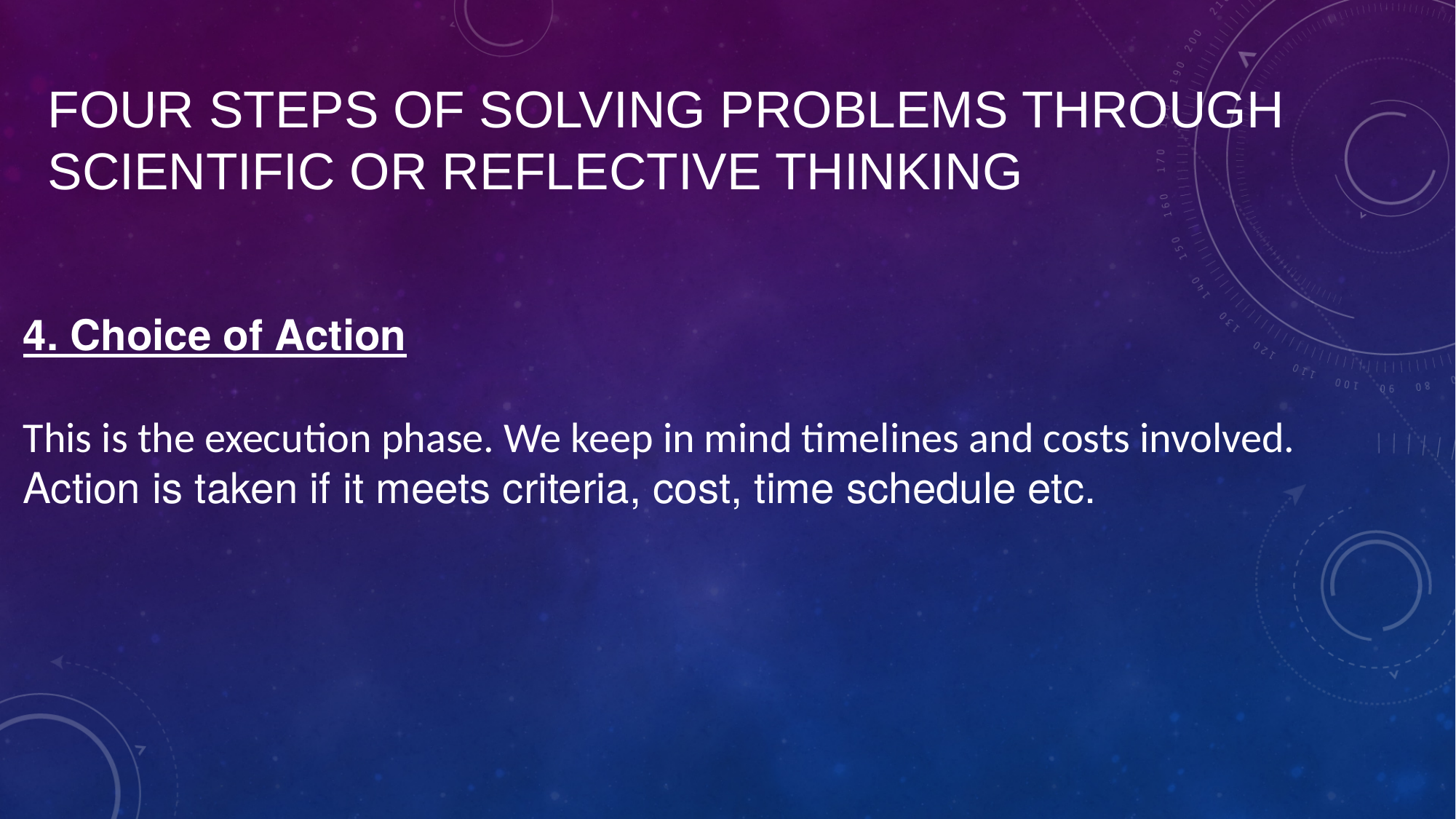

# Four steps of Solving problems through Scientific or reflective thinking
4. Choice of Action

This is the execution phase. We keep in mind timelines and costs involved. Action is taken if it meets criteria, cost, time schedule etc.